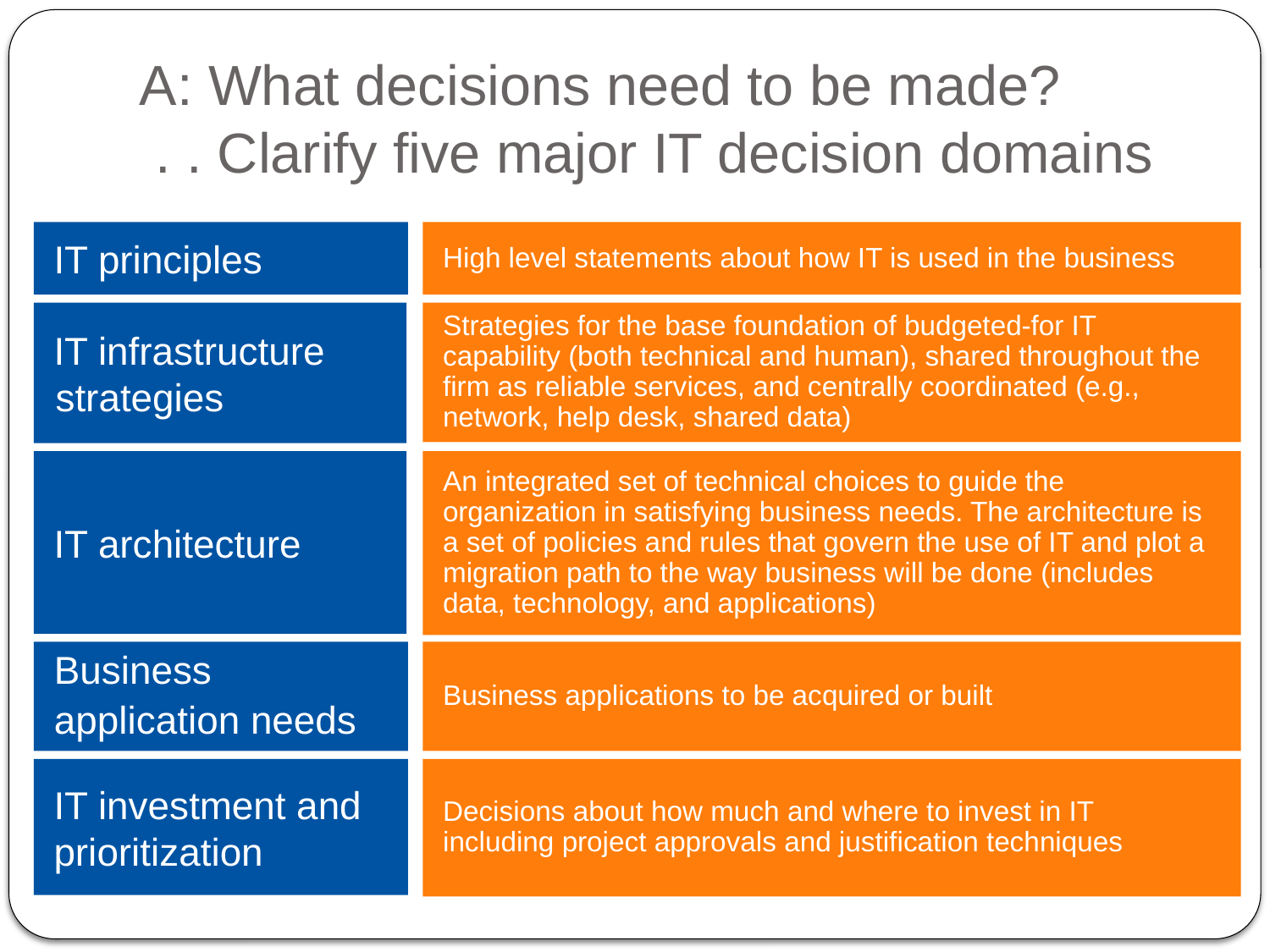

# A: What decisions need to be made? . . Clarify five major IT decision domains
IT principles
High level statements about how IT is used in the business
IT infrastructure strategies
Strategies for the base foundation of budgeted-for IT capability (both technical and human), shared throughout the firm as reliable services, and centrally coordinated (e.g., network, help desk, shared data)
IT architecture
An integrated set of technical choices to guide the organization in satisfying business needs. The architecture is a set of policies and rules that govern the use of IT and plot a migration path to the way business will be done (includes data, technology, and applications)
Business
application needs
Business applications to be acquired or built
IT investment and prioritization
Decisions about how much and where to invest in IT including project approvals and justification techniques